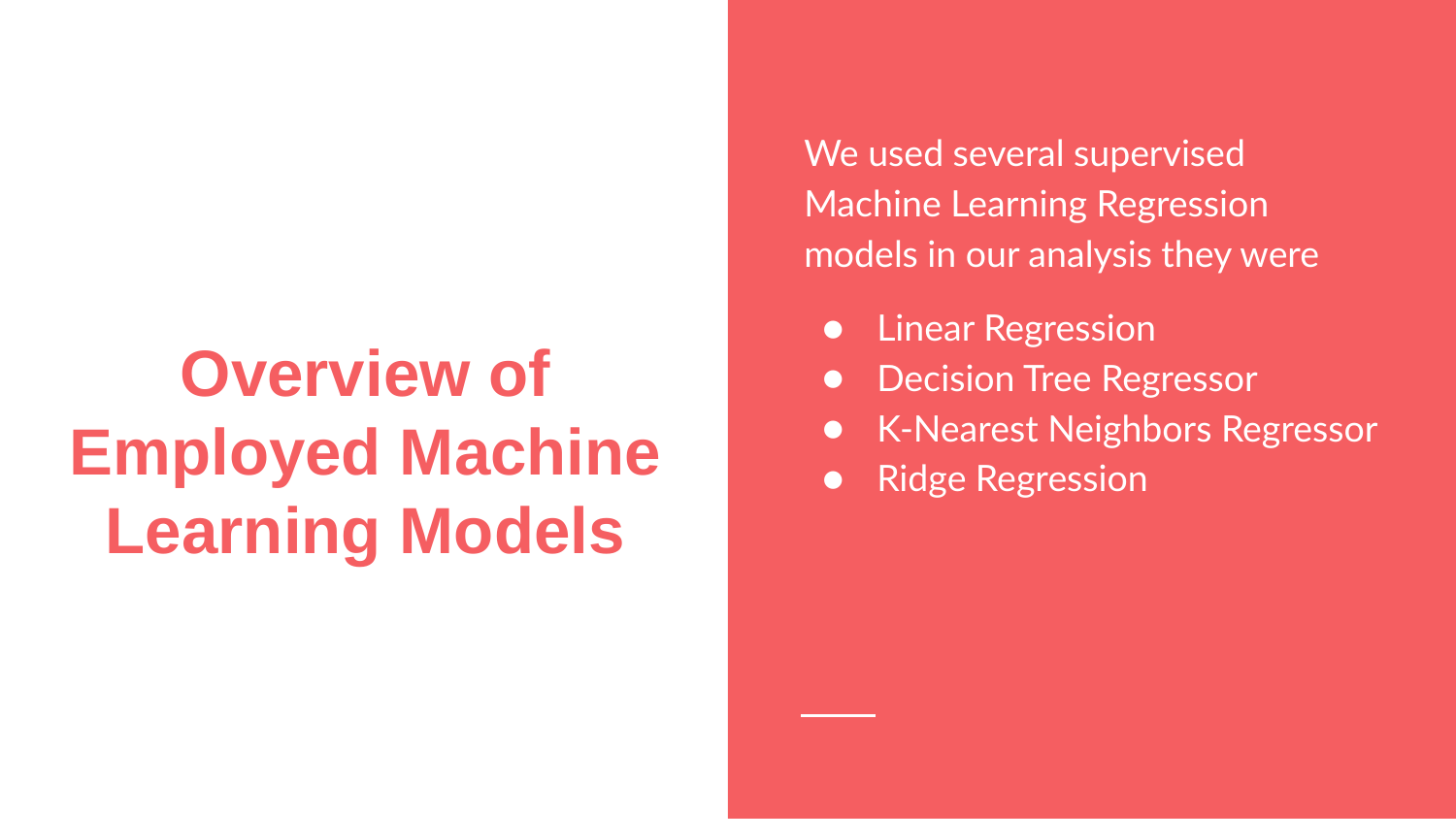

We used several supervised
Machine Learning Regression models in our analysis they were
Linear Regression
Decision Tree Regressor
K-Nearest Neighbors Regressor
Ridge Regression

# Overview of Employed Machine Learning Models